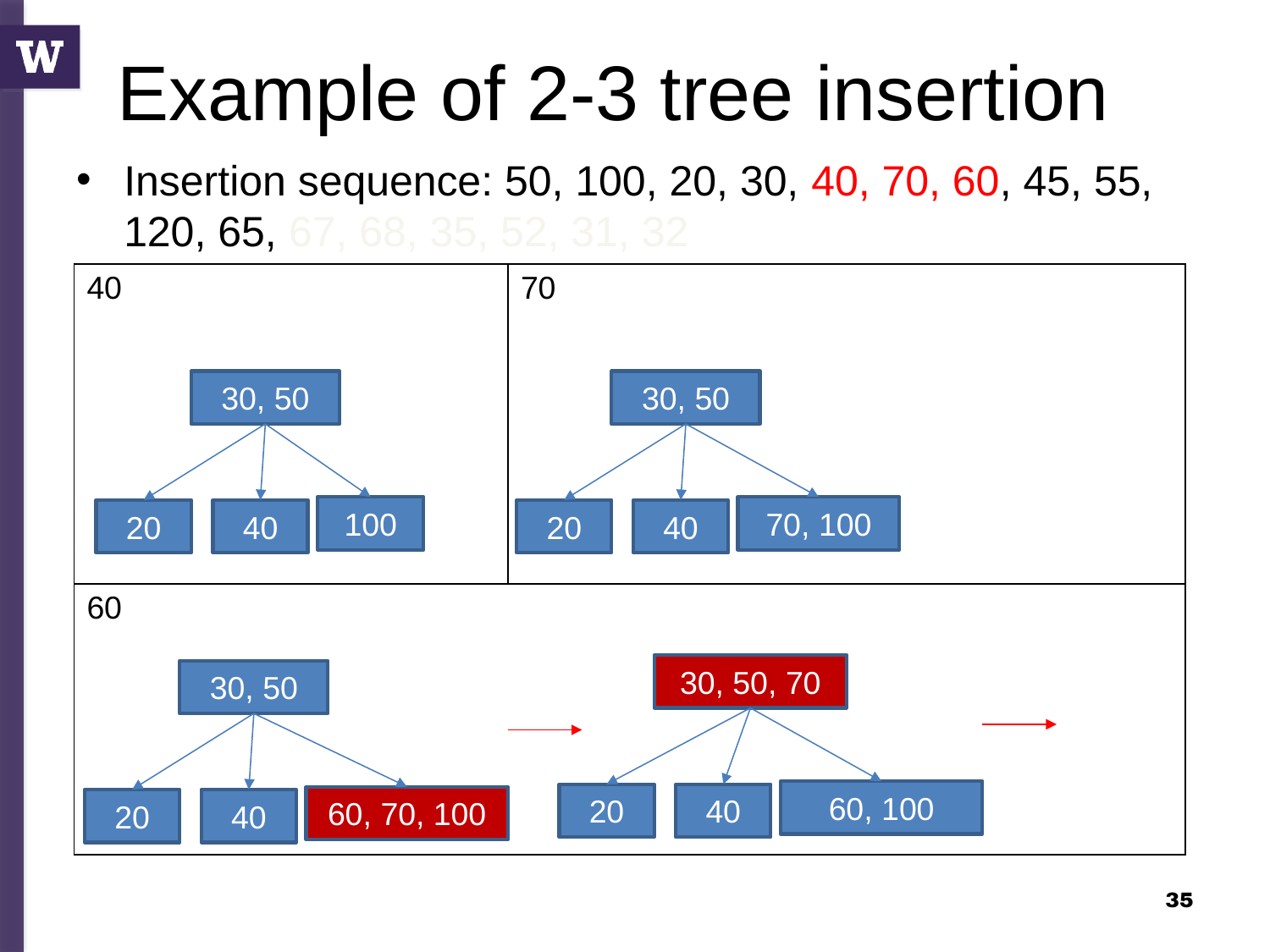

# Example of 2-3 tree insertion
Insertion sequence: 50, 100, 20, 30, 40, 70, 60, 45, 55, 120, 65, 67, 68, 35, 52, 31, 32
| 40 | 70 |
| --- | --- |
| 60 |  |
30, 50
30, 50
100
70, 100
20
40
20
40
30, 50, 70
30, 50
60, 100
20
40
60, 70, 100
20
40
35